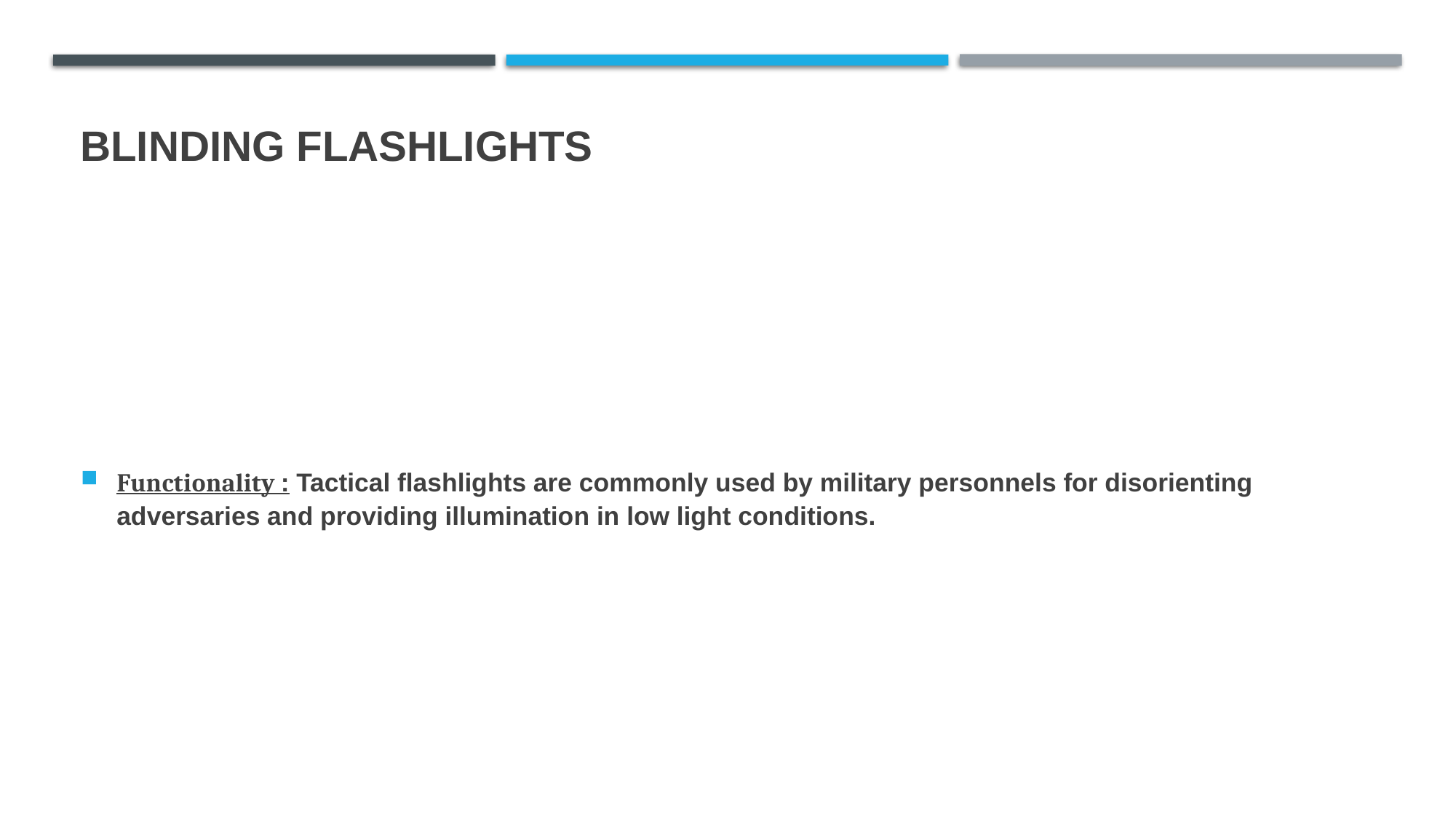

# Blinding flashlights
Functionality : Tactical flashlights are commonly used by military personnels for disorienting adversaries and providing illumination in low light conditions.